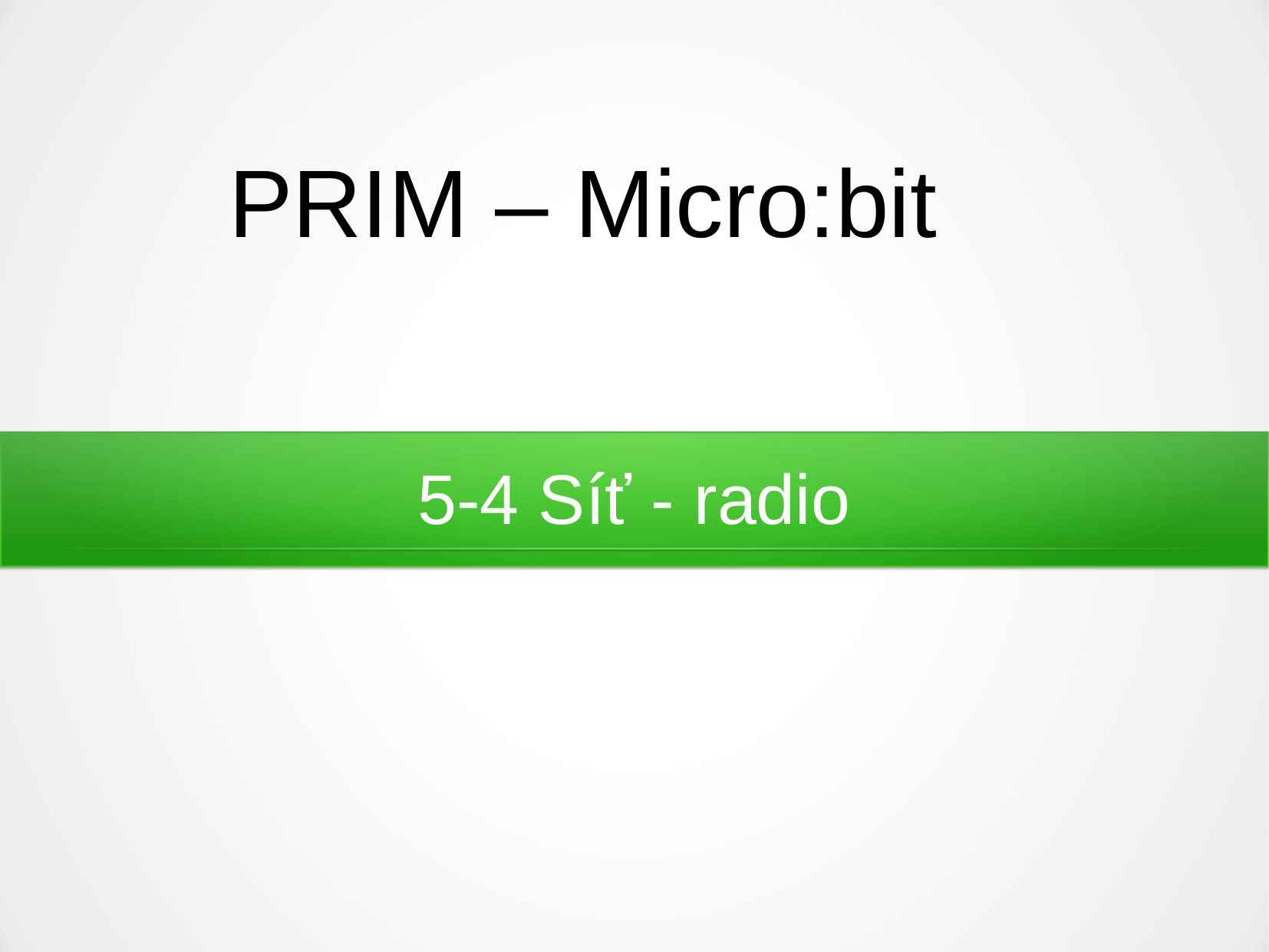

PRIM – Micro:bit
5-4 Síť - radio